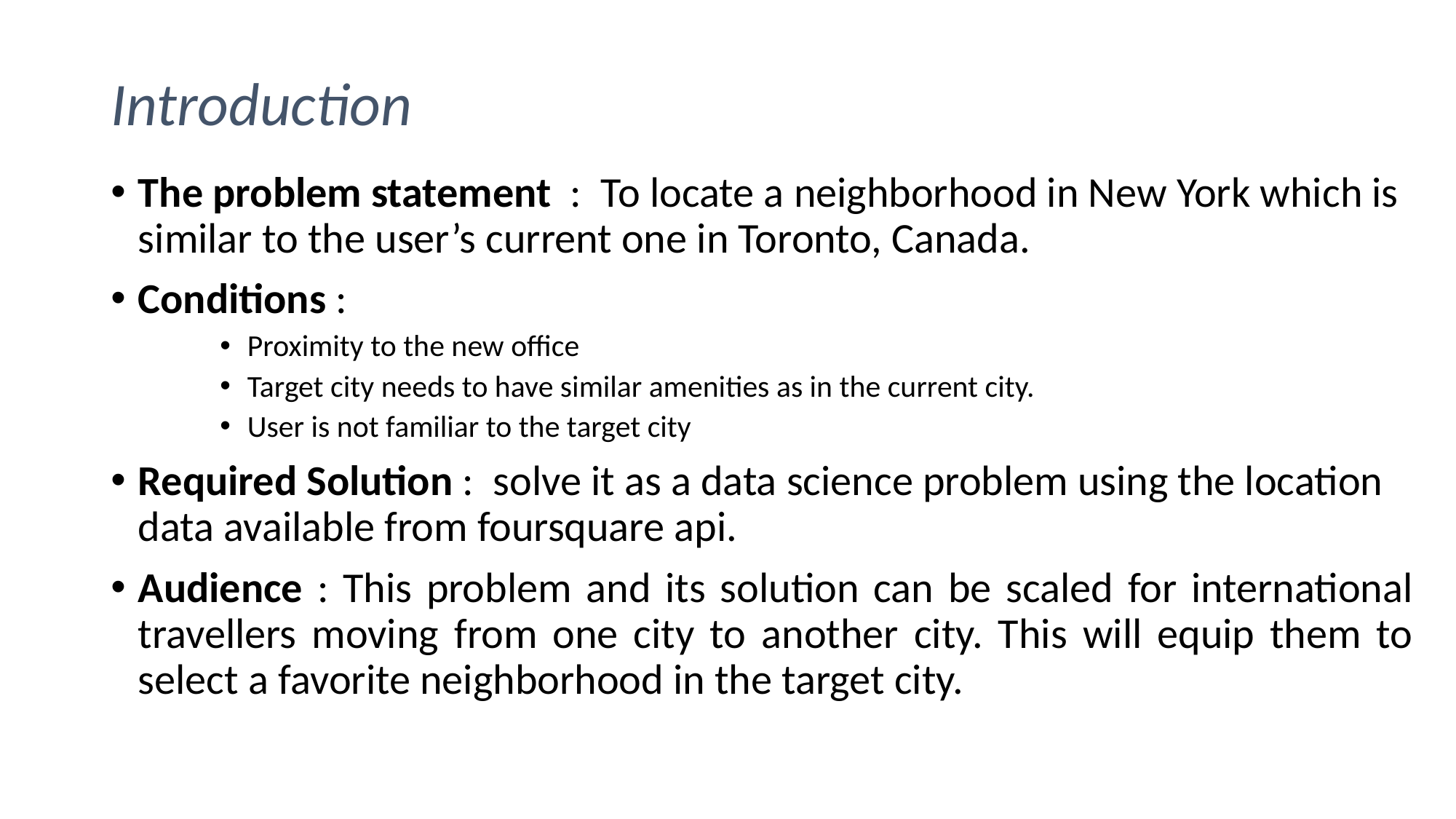

# Introduction
The problem statement  :  To locate a neighborhood in New York which is similar to the user’s current one in Toronto, Canada.
Conditions :
Proximity to the new office
Target city needs to have similar amenities as in the current city.
User is not familiar to the target city
Required Solution :  solve it as a data science problem using the location data available from foursquare api.
Audience : This problem and its solution can be scaled for international travellers moving from one city to another city. This will equip them to select a favorite neighborhood in the target city.